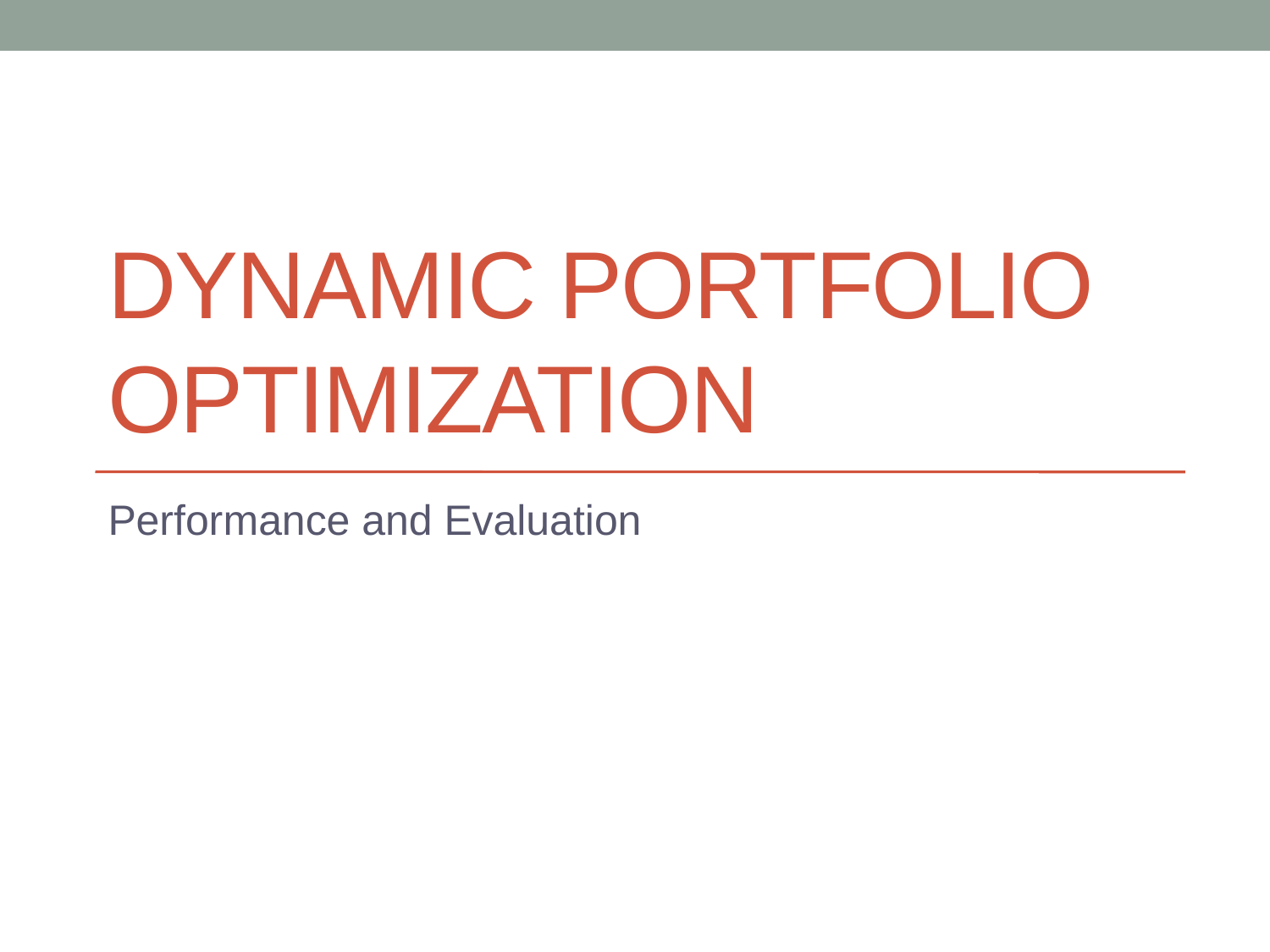

# Dynamic Portfolio Optimization
Performance and Evaluation